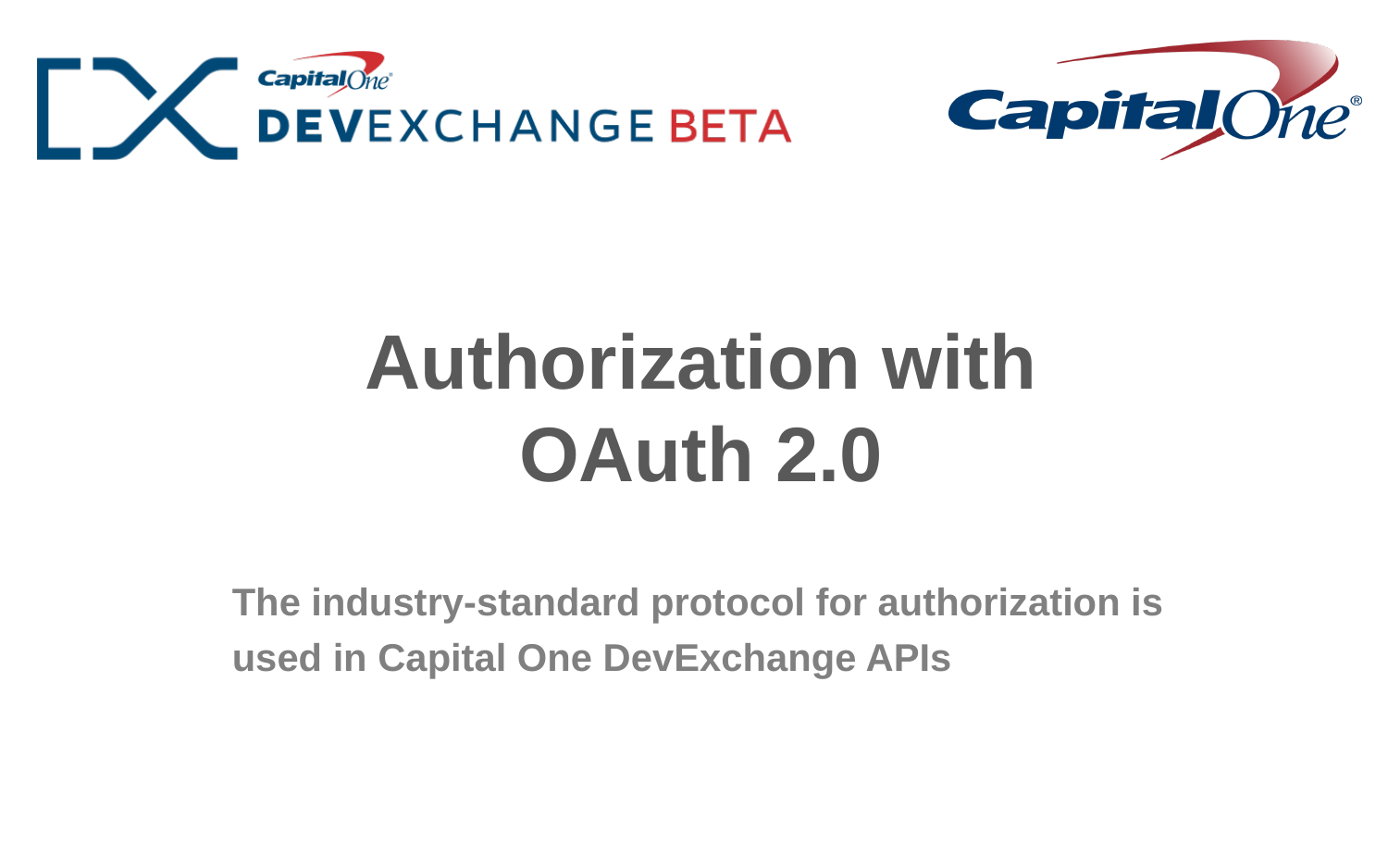

# Authorization with OAuth 2.0
The industry-standard protocol for authorization is used in Capital One DevExchange APIs